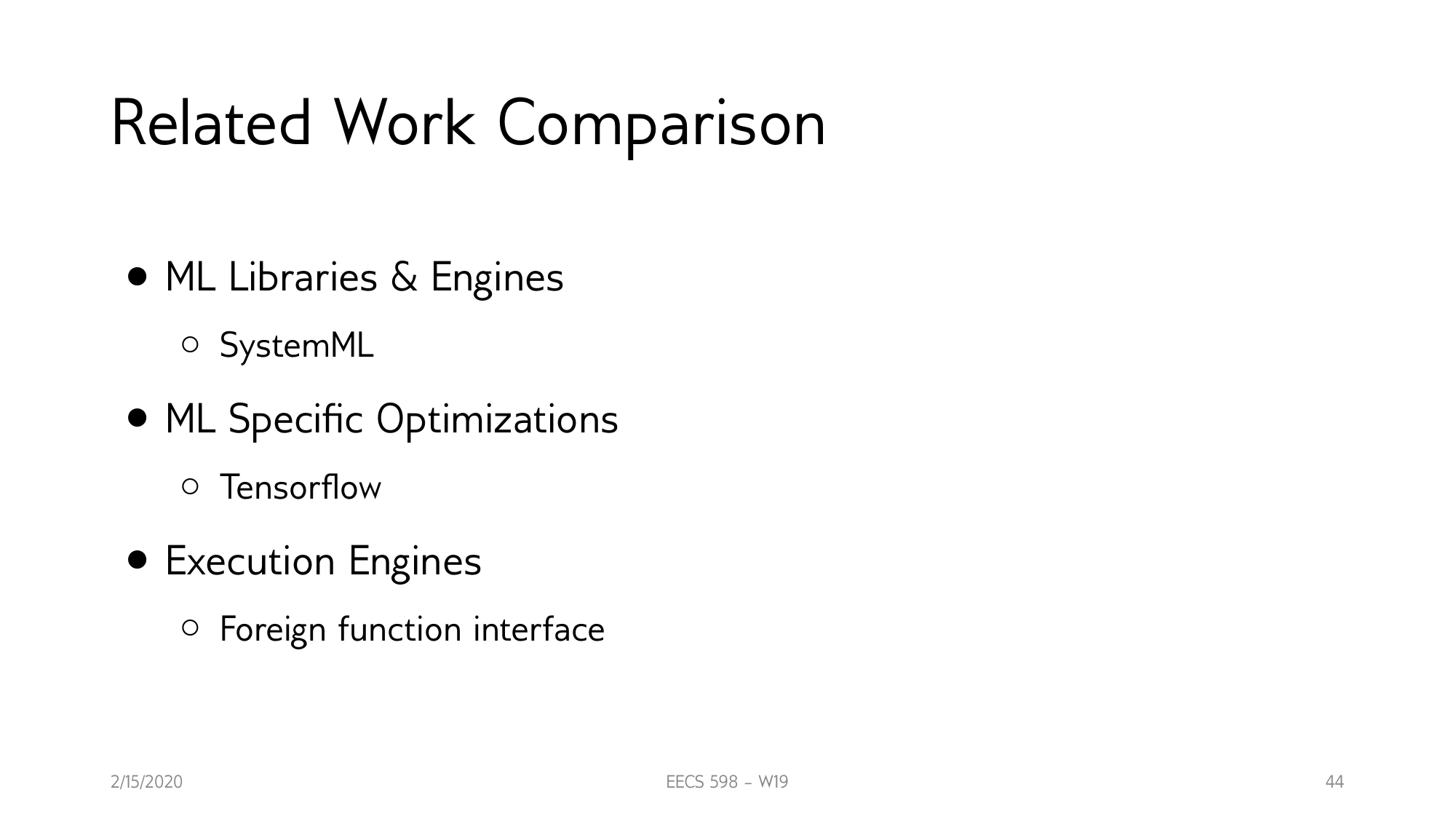

# Related Work Comparison
ML Libraries & Engines
SystemML
ML Specific Optimizations
Tensorflow
Execution Engines
Foreign function interface
2/15/2020
EECS 598 – W19
44